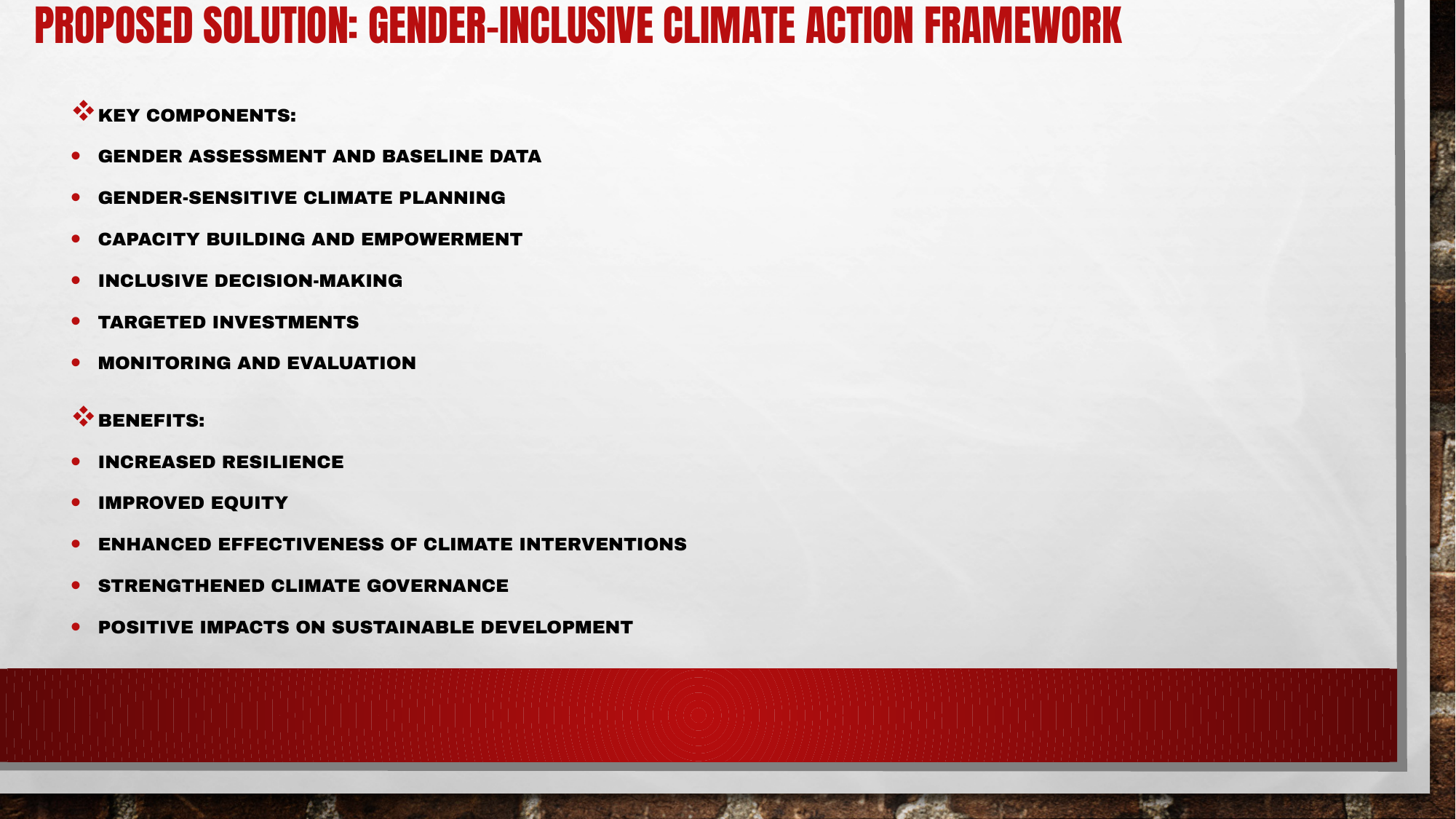

# Proposed Solution: Gender-Inclusive Climate Action Framework
Key Components:
Gender Assessment and Baseline Data
Gender-Sensitive Climate Planning
Capacity Building and Empowerment
Inclusive Decision-Making
Targeted Investments
Monitoring and evaluation
BENEFITS:
Increased Resilience
Improved Equity
Enhanced Effectiveness of Climate Interventions
Strengthened Climate Governance
Positive Impacts on Sustainable Development